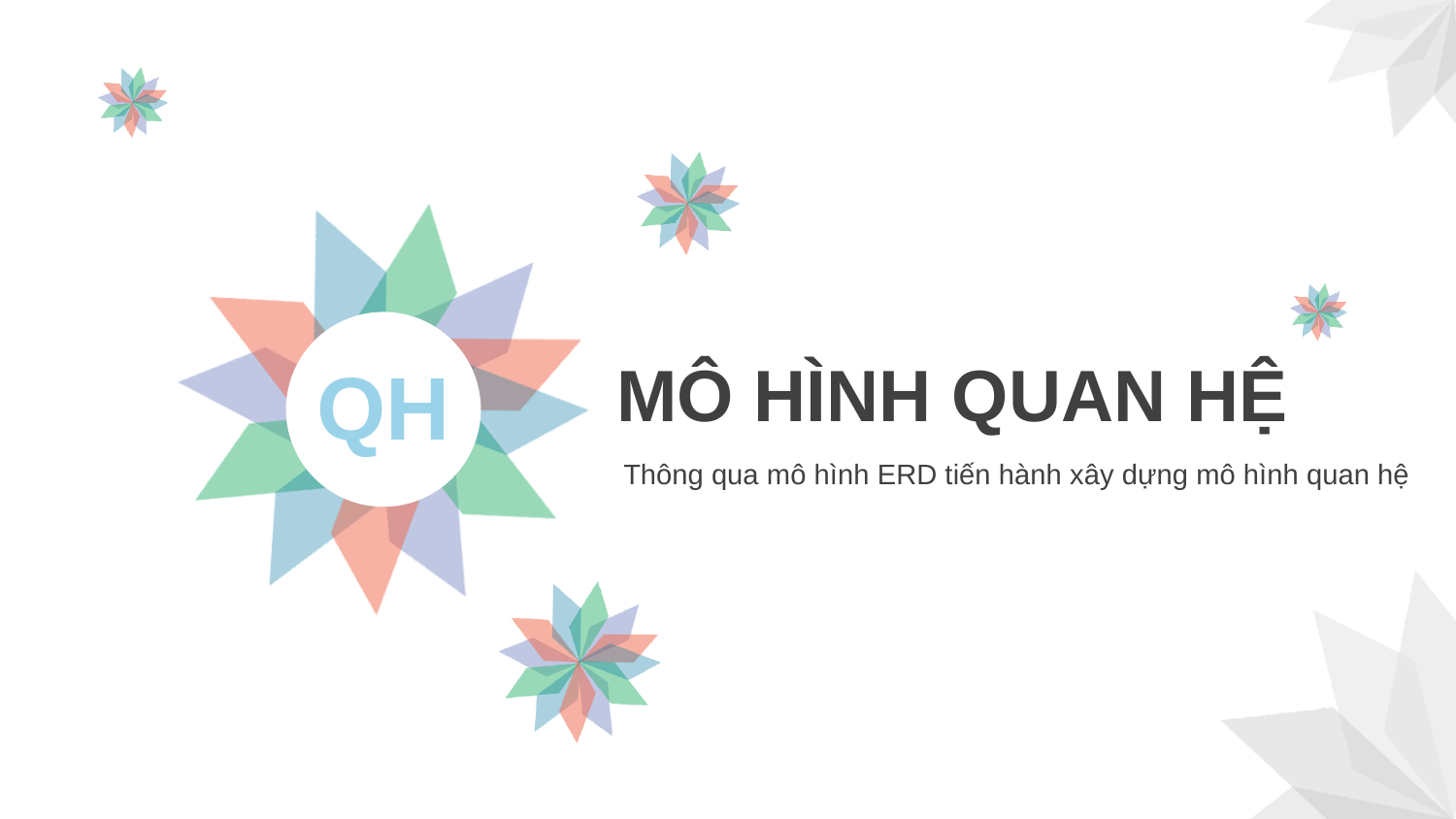

QH
MÔ HÌNH QUAN HỆ
Thông qua mô hình ERD tiến hành xây dựng mô hình quan hệ